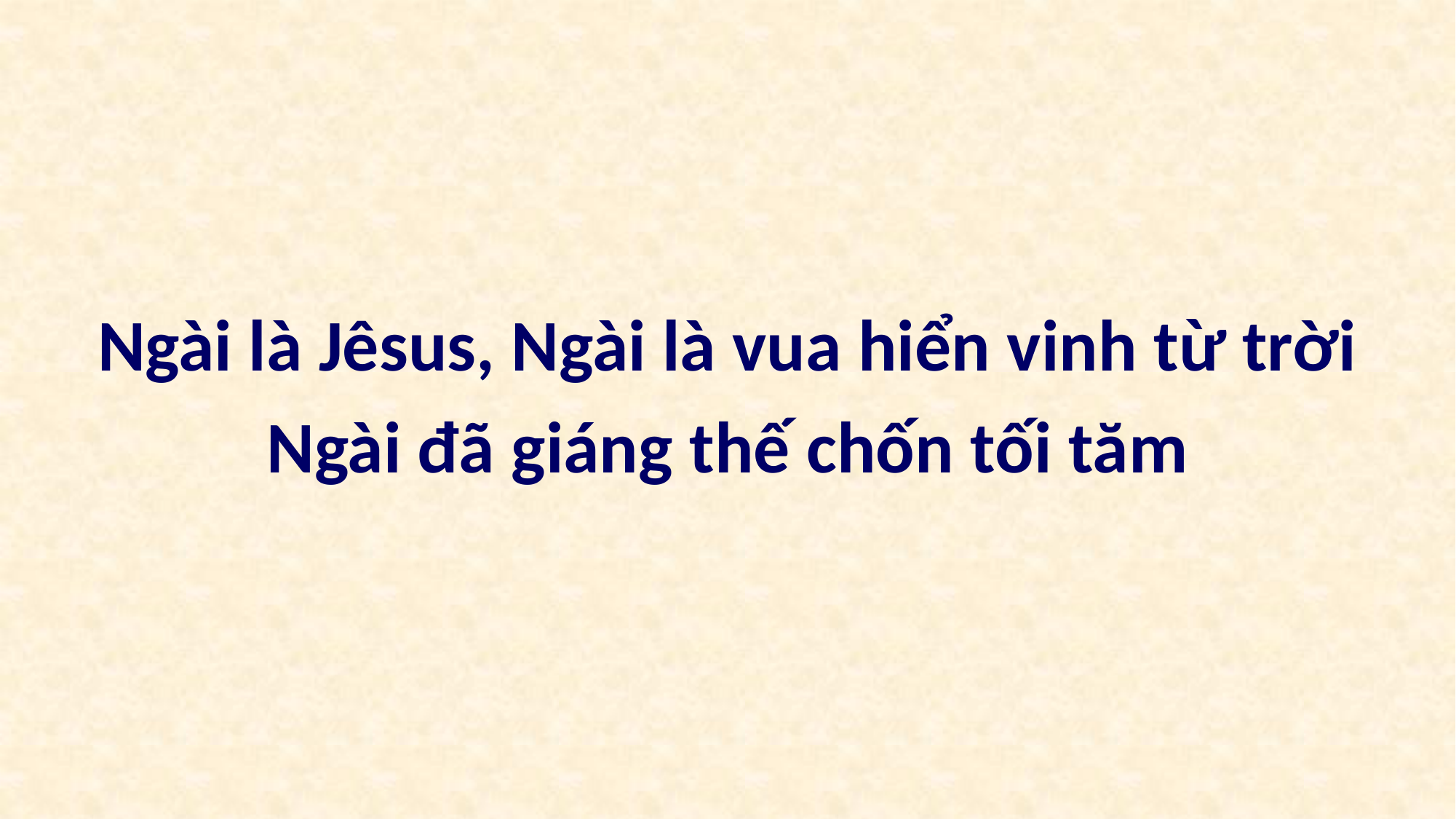

Ngài là Jêsus, Ngài là vua hiển vinh từ trời
Ngài đã giáng thế chốn tối tăm